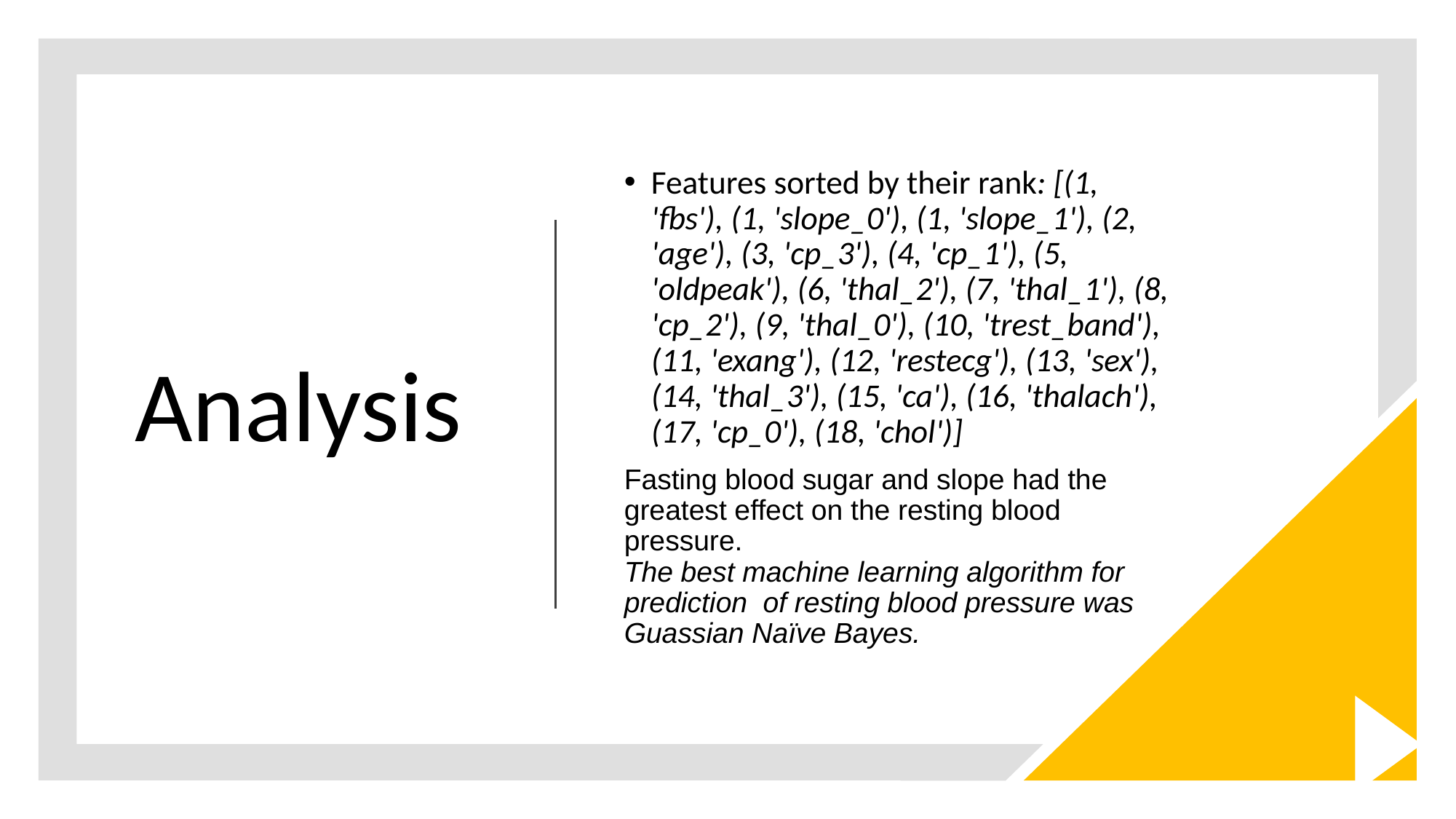

# Analysis
Features sorted by their rank: [(1, 'fbs'), (1, 'slope_0'), (1, 'slope_1'), (2, 'age'), (3, 'cp_3'), (4, 'cp_1'), (5, 'oldpeak'), (6, 'thal_2'), (7, 'thal_1'), (8, 'cp_2'), (9, 'thal_0'), (10, 'trest_band'), (11, 'exang'), (12, 'restecg'), (13, 'sex'), (14, 'thal_3'), (15, 'ca'), (16, 'thalach'), (17, 'cp_0'), (18, 'chol')]
Fasting blood sugar and slope had the greatest effect on the resting blood pressure.
The best machine learning algorithm for prediction  of resting blood pressure was Guassian Naïve Bayes.